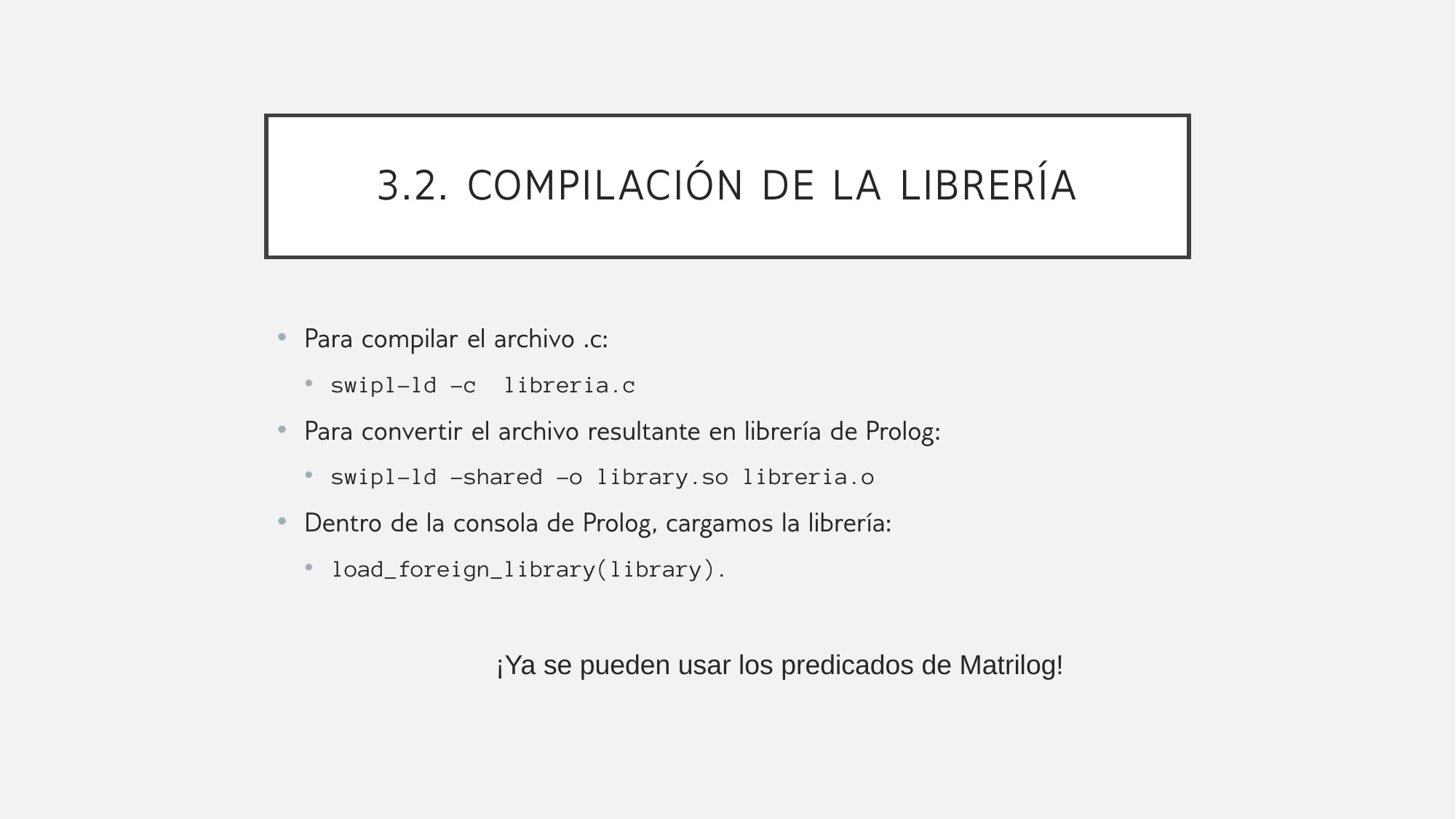

# 3.2. Compilación de la librería
Para compilar el archivo .c:
swipl-ld -c  libreria.c
Para convertir el archivo resultante en librería de Prolog:
swipl-ld -shared -o library.so libreria.o
Dentro de la consola de Prolog, cargamos la librería:
load_foreign_library(library).

		¡Ya se pueden usar los predicados de Matrilog!